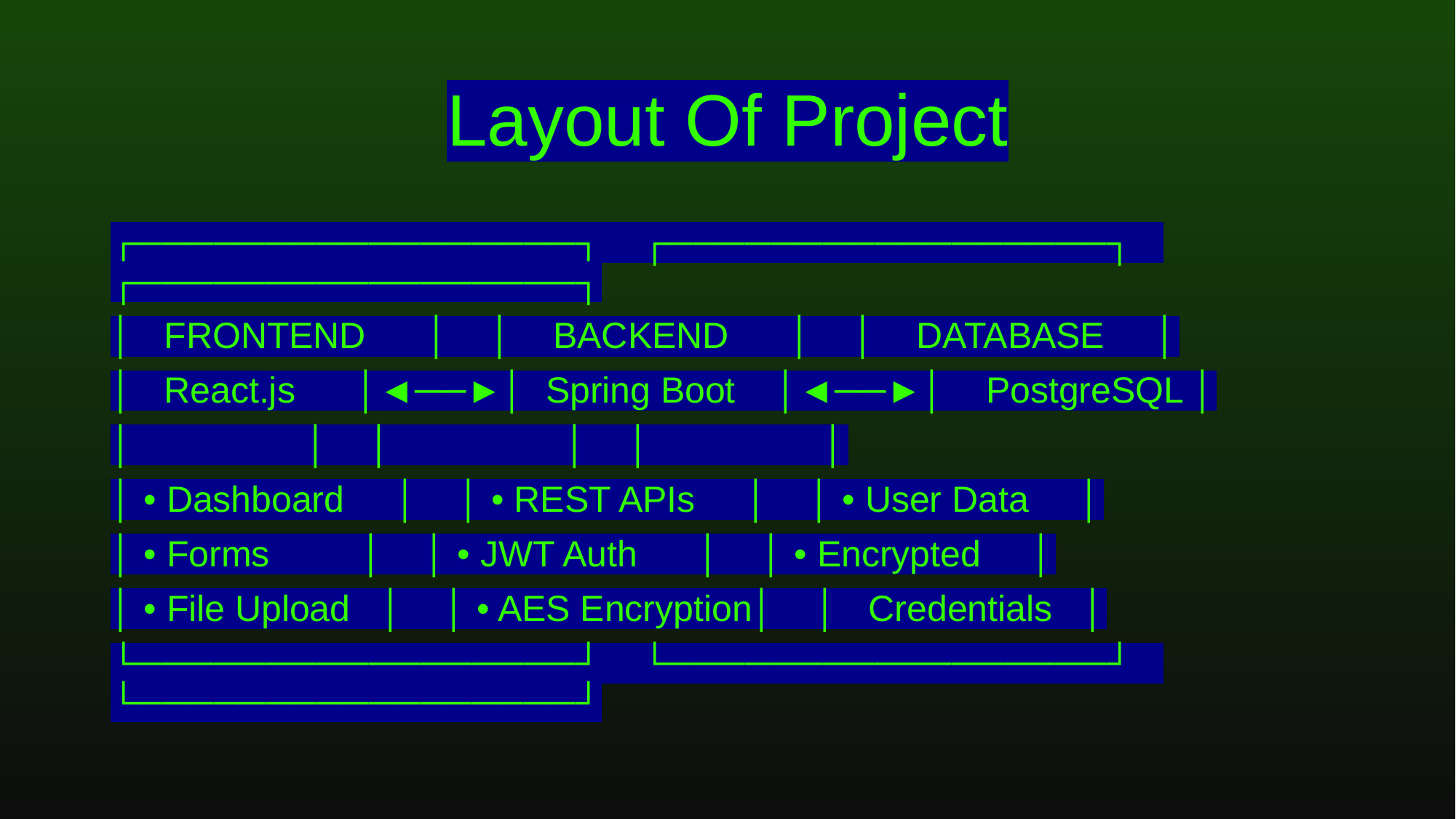

# Layout Of Project
┌─────────────────┐    ┌─────────────────┐    ┌─────────────────┐
│   FRONTEND      │    │    BACKEND      │    │    DATABASE     │
│   React.js      │◄──►│  Spring Boot    │◄──►│    PostgreSQL │
│                 │    │                 │    │                 │
│ • Dashboard     │    │ • REST APIs     │    │ • User Data     │
│ • Forms         │    │ • JWT Auth      │    │ • Encrypted     │
│ • File Upload   │    │ • AES Encryption│    │   Credentials   │
└─────────────────┘    └─────────────────┘    └─────────────────┘